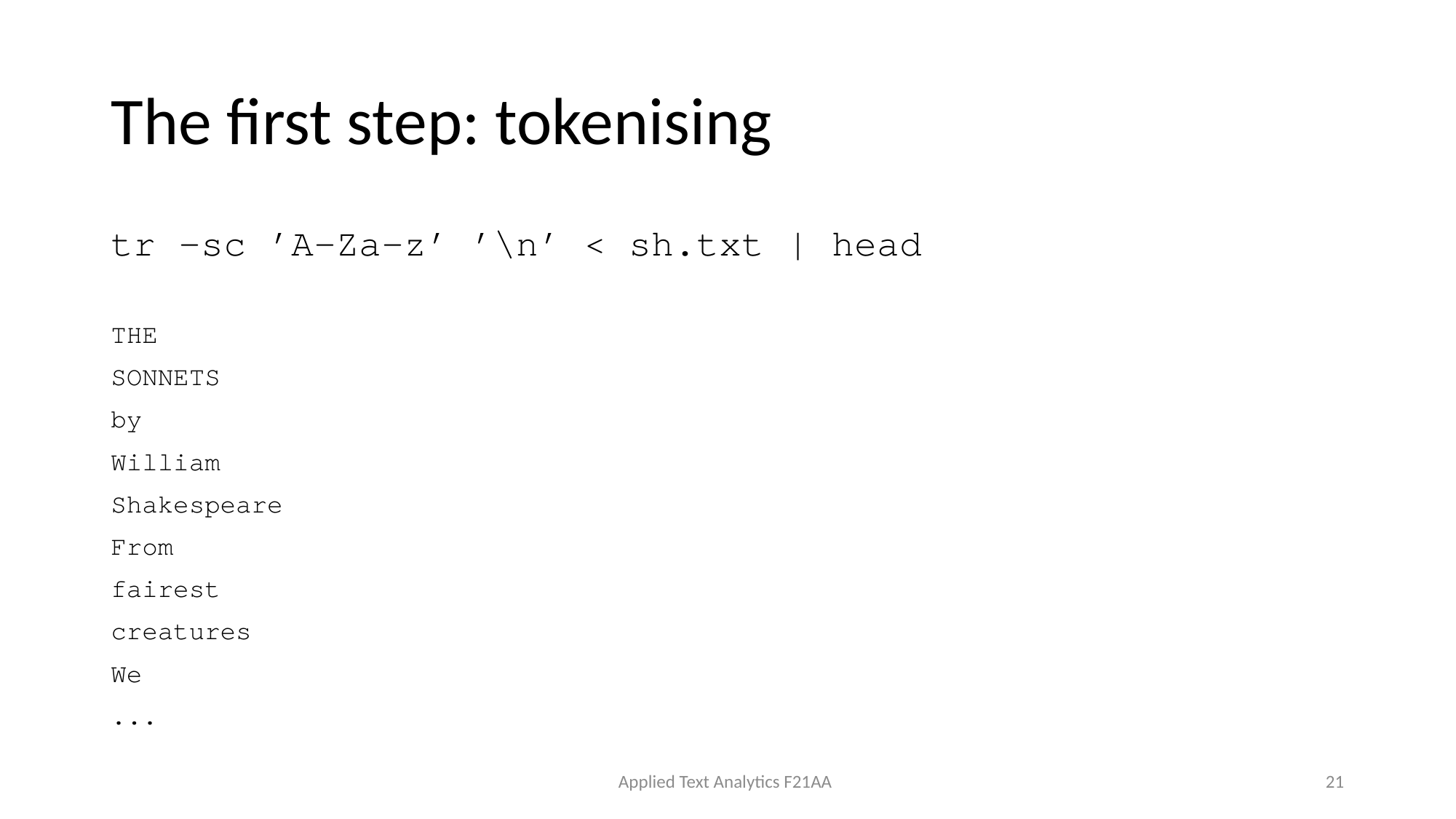

# The first step: tokenising
tr -sc ’A-Za-z’ ’\n’ < sh.txt | head

THE
SONNETS
by
William
Shakespeare
From
fairest
creatures
We
...
Applied Text Analytics F21AA
21